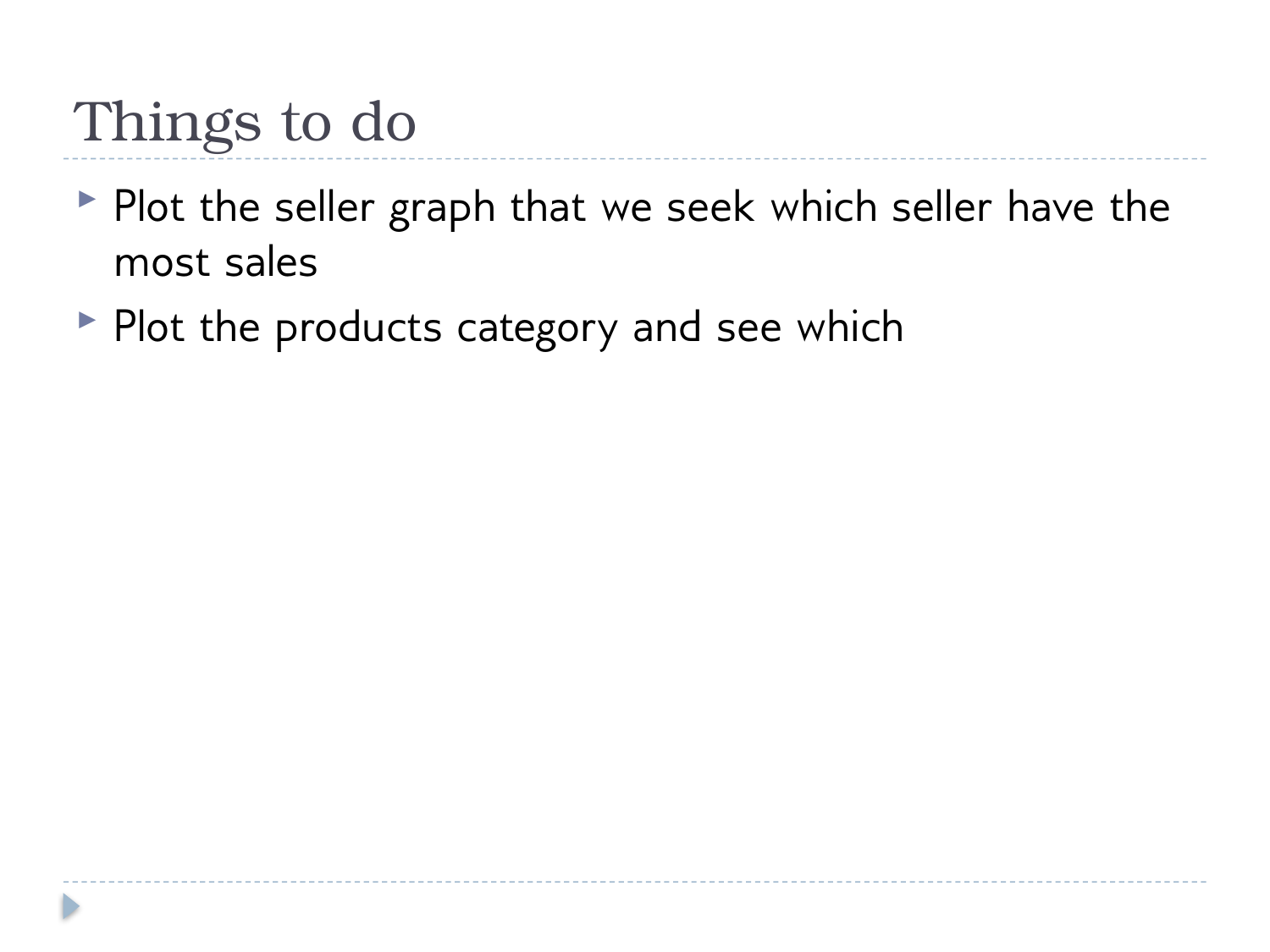

# Things to do
Plot the seller graph that we seek which seller have the most sales
Plot the products category and see which